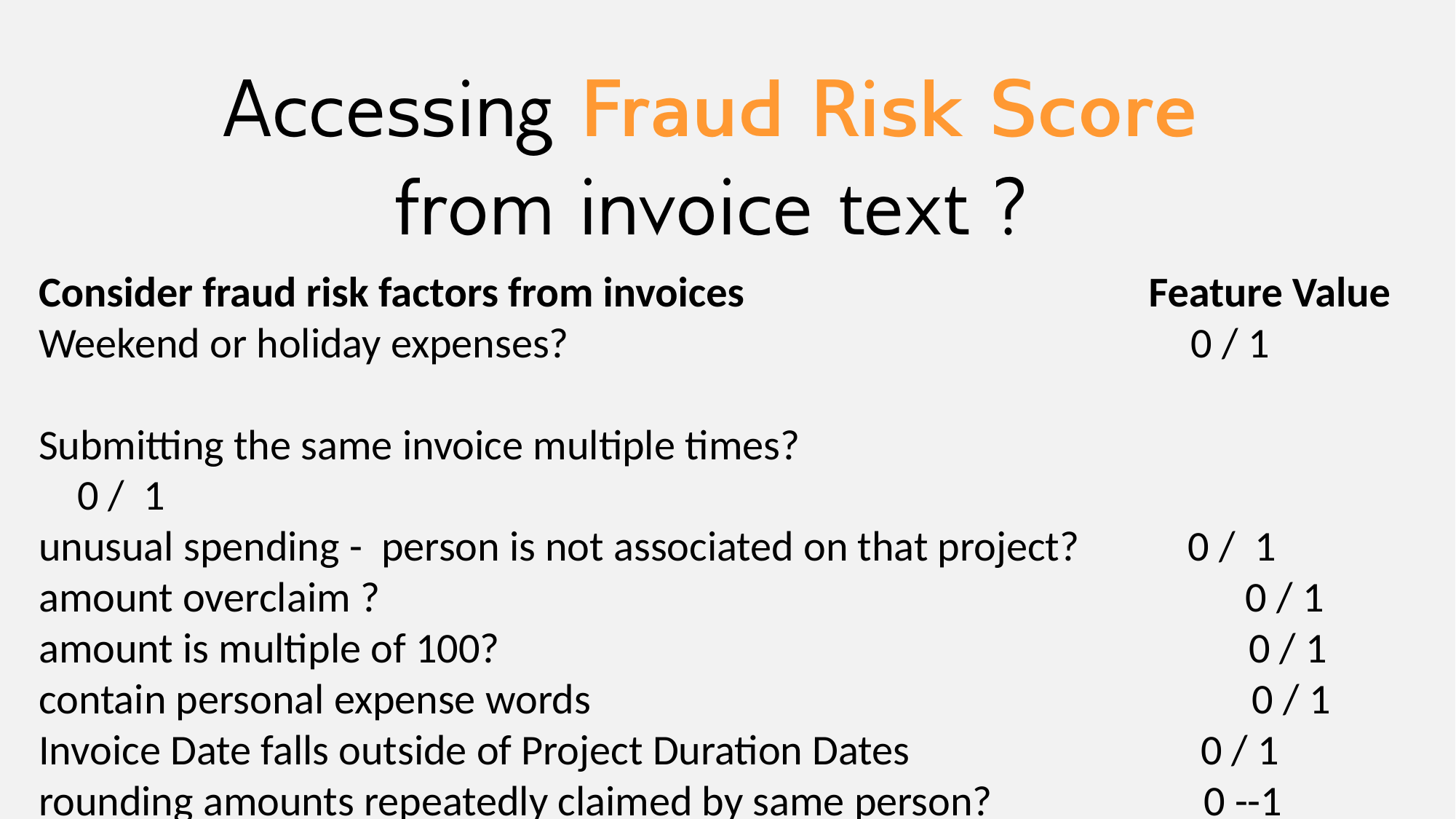

Accessing Fraud Risk Score
from invoice text ?
Consider fraud risk factors from invoices                                          Feature Value
Weekend or holiday expenses?	                                                               0 / 1
Submitting the same invoice multiple times? 					            0 /  1
unusual spending -  person is not associated on that project?	      0 /  1
amount overclaim ?  	                                                                                0 / 1
amount is multiple of 100?	                                                                     0 / 1
contain personal expense words	                                                          0 / 1
Invoice Date falls outside of Project Duration Dates	                              0 / 1
rounding amounts repeatedly claimed by same person?	                   0 --1
sudden change in behavior	?	                                                                0 – 1
And More……..